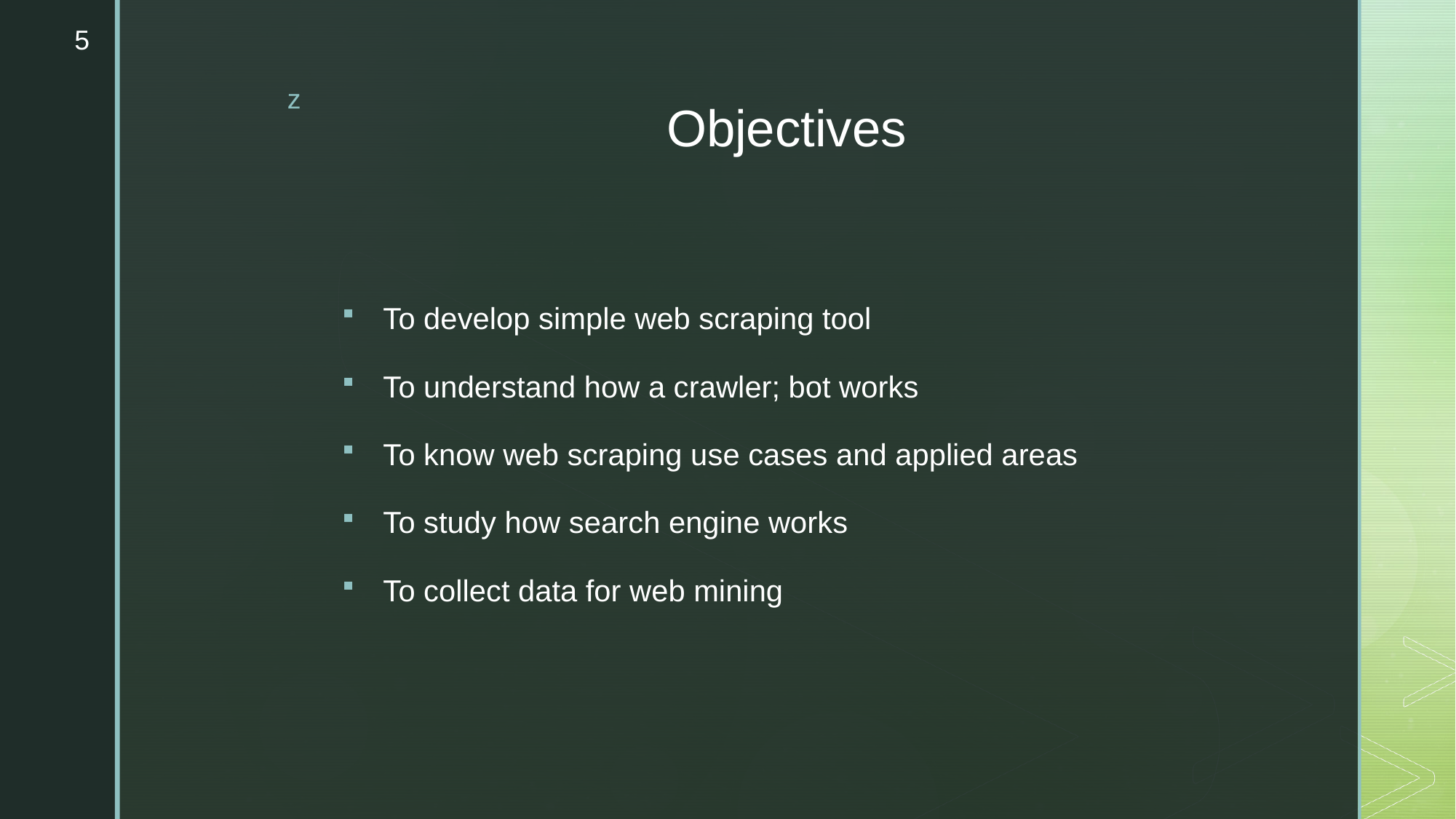

5
# Objectives
To develop simple web scraping tool
To understand how a crawler; bot works
To know web scraping use cases and applied areas
To study how search engine works
To collect data for web mining